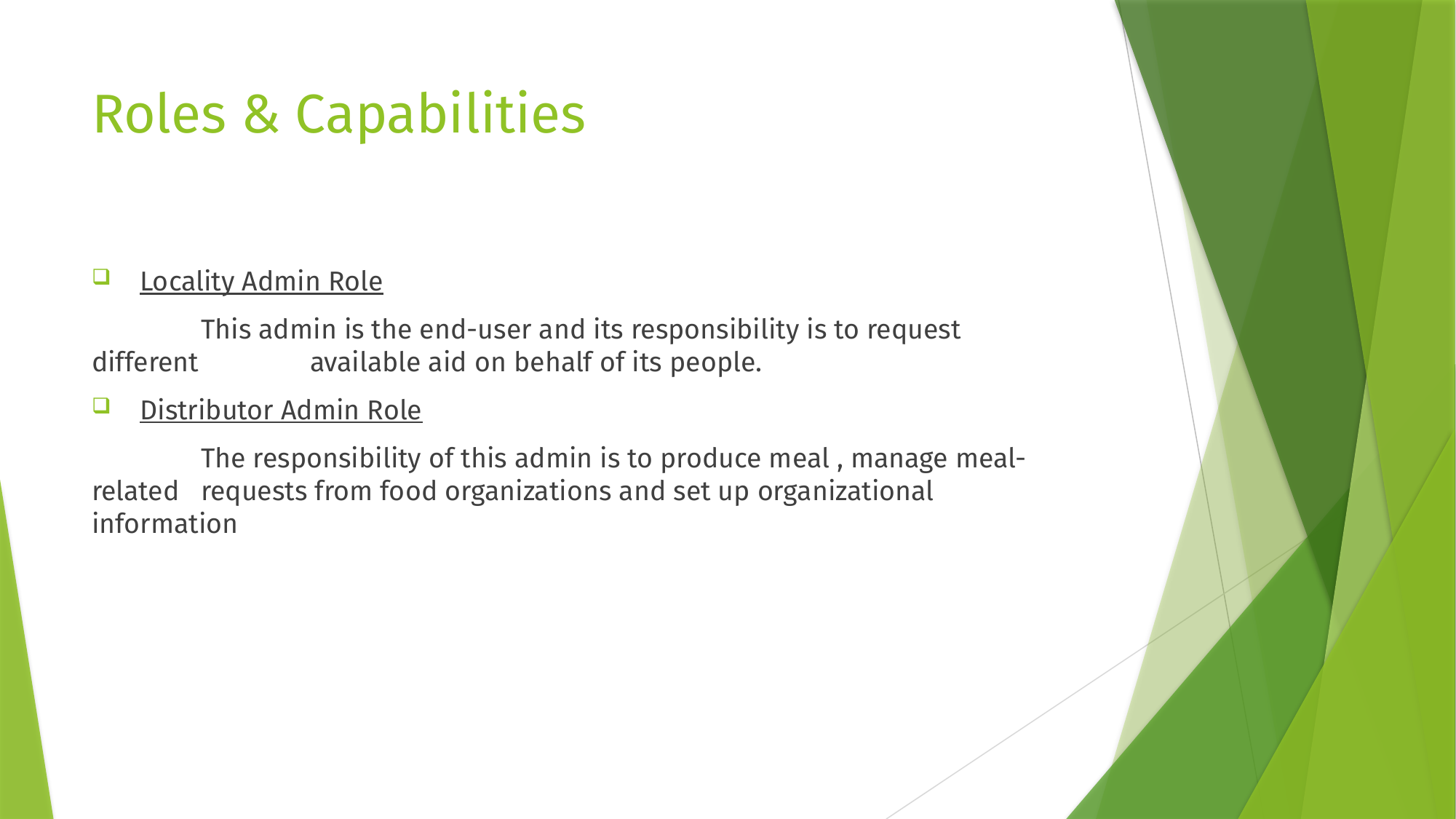

# Roles & Capabilities
 Locality Admin Role
	This admin is the end-user and its responsibility is to request 	different 	available aid on behalf of its people.
 Distributor Admin Role
	The responsibility of this admin is to produce meal , manage meal-	related 	requests from food organizations and set up organizational 	information